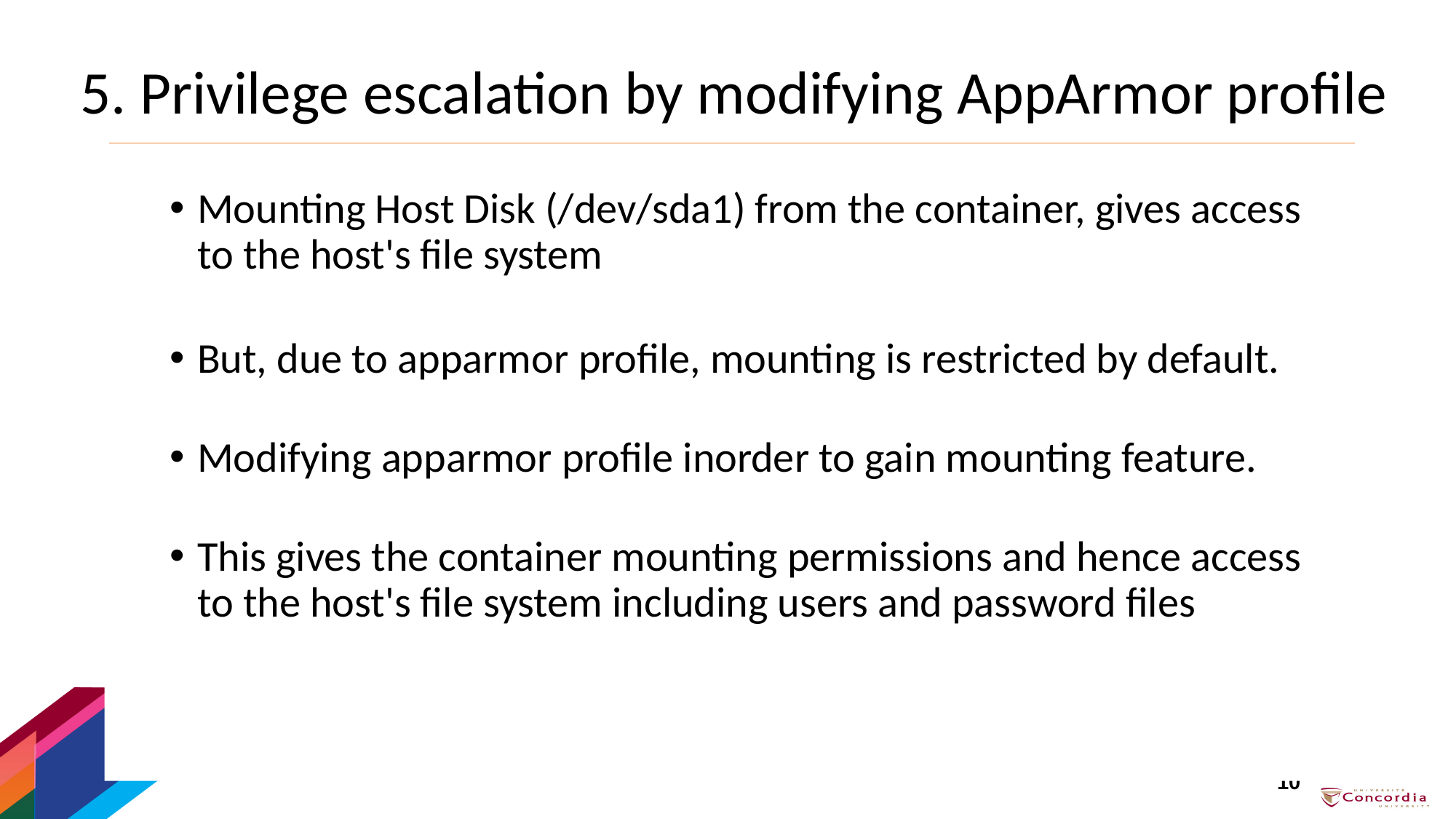

# 5. Privilege escalation by modifying AppArmor profile
Mounting Host Disk (/dev/sda1) from the container, gives access to the host's file system
But, due to apparmor profile, mounting is restricted by default.
Modifying apparmor profile inorder to gain mounting feature.
This gives the container mounting permissions and hence access to the host's file system including users and password files

10